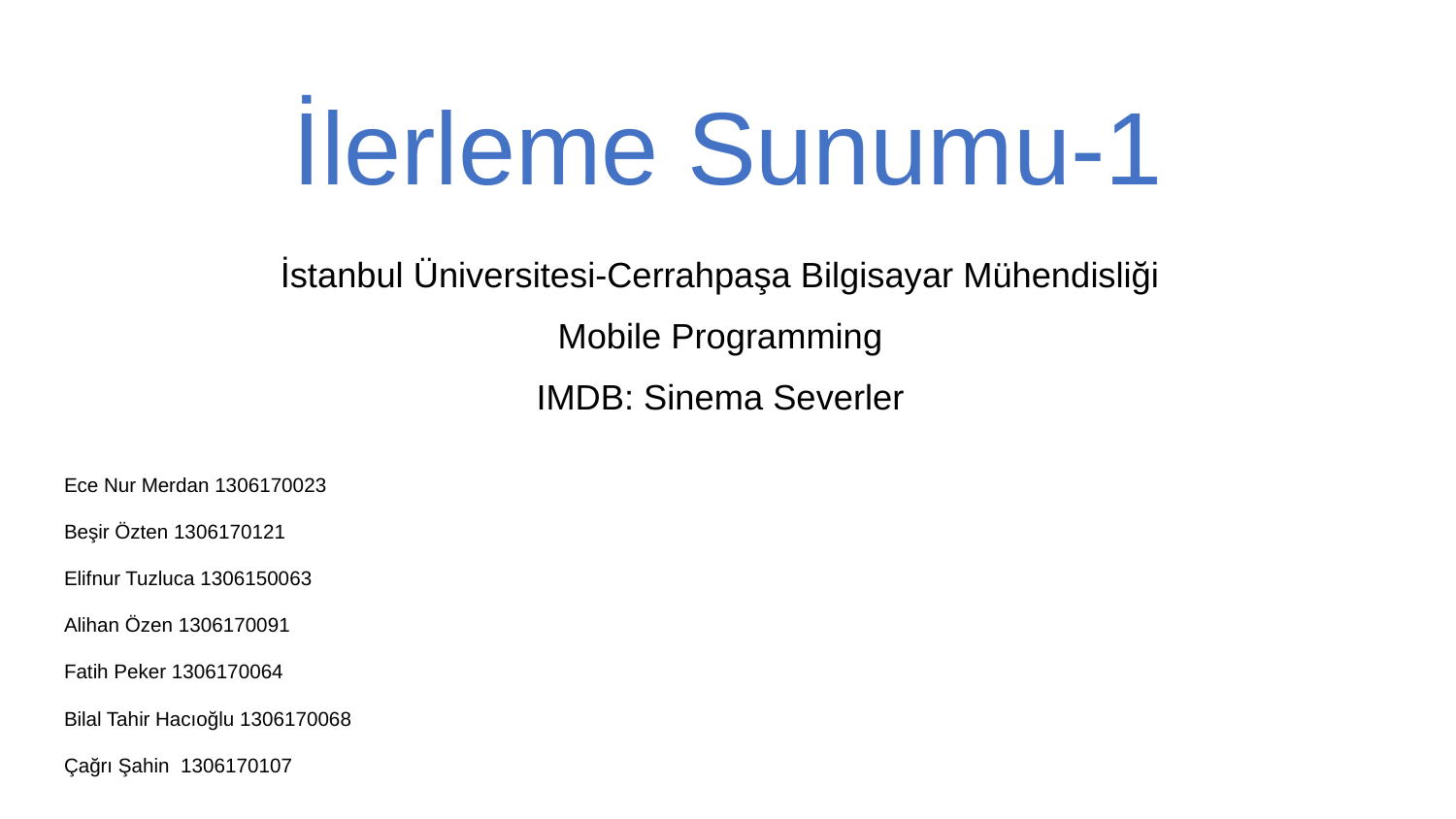

# İlerleme Sunumu-1
İstanbul Üniversitesi-Cerrahpaşa Bilgisayar Mühendisliği
Mobile Programming
IMDB: Sinema Severler
Ece Nur Merdan 1306170023
Beşir Özten 1306170121
Elifnur Tuzluca 1306150063
Alihan Özen 1306170091
Fatih Peker 1306170064
Bilal Tahir Hacıoğlu 1306170068
Çağrı Şahin  1306170107